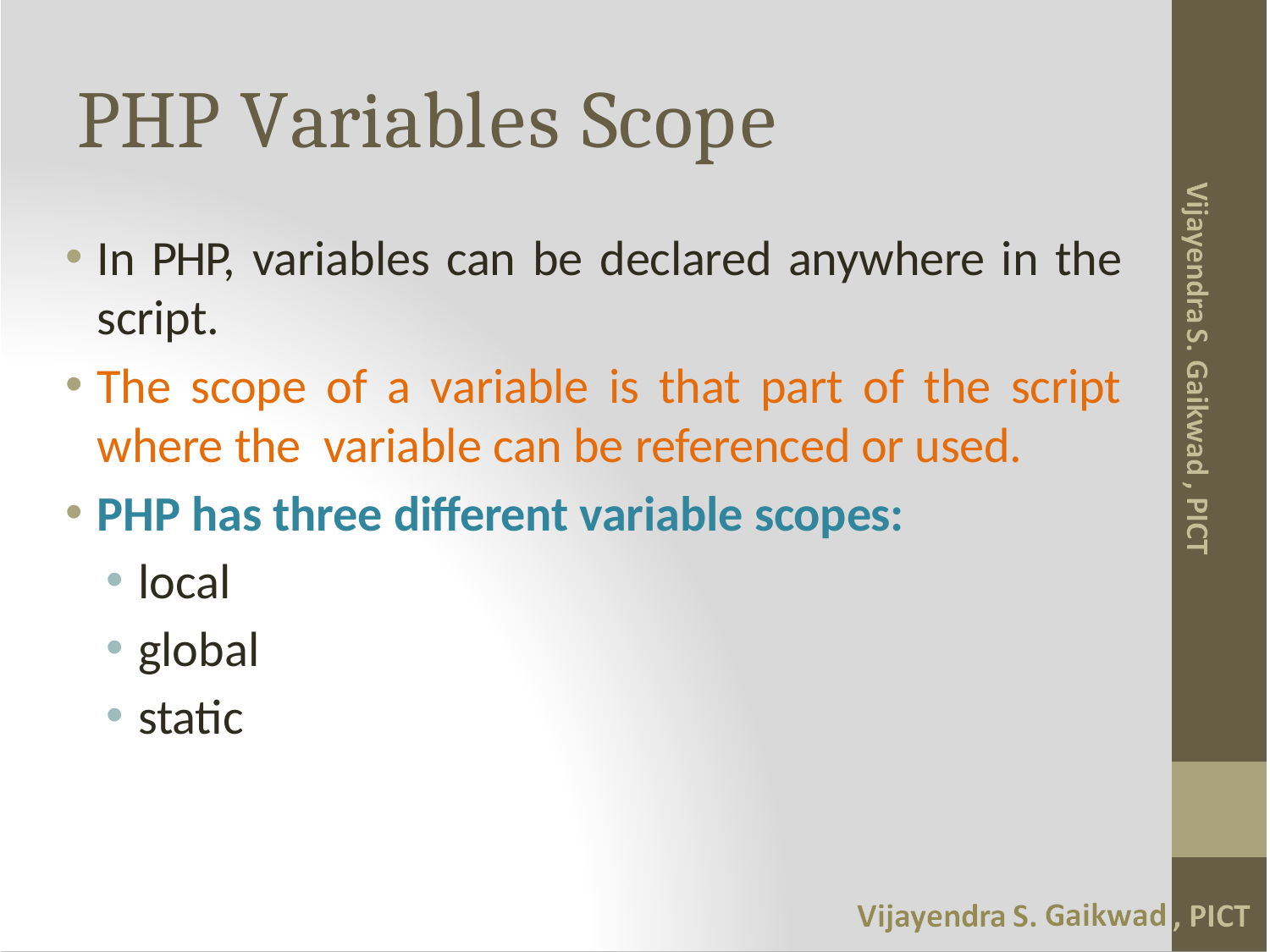

# PHP Variables Scope
In PHP, variables can be declared anywhere in the script.
The scope of a variable is that part of the script where the  variable can be referenced or used.
PHP has three different variable scopes:
local
global
static